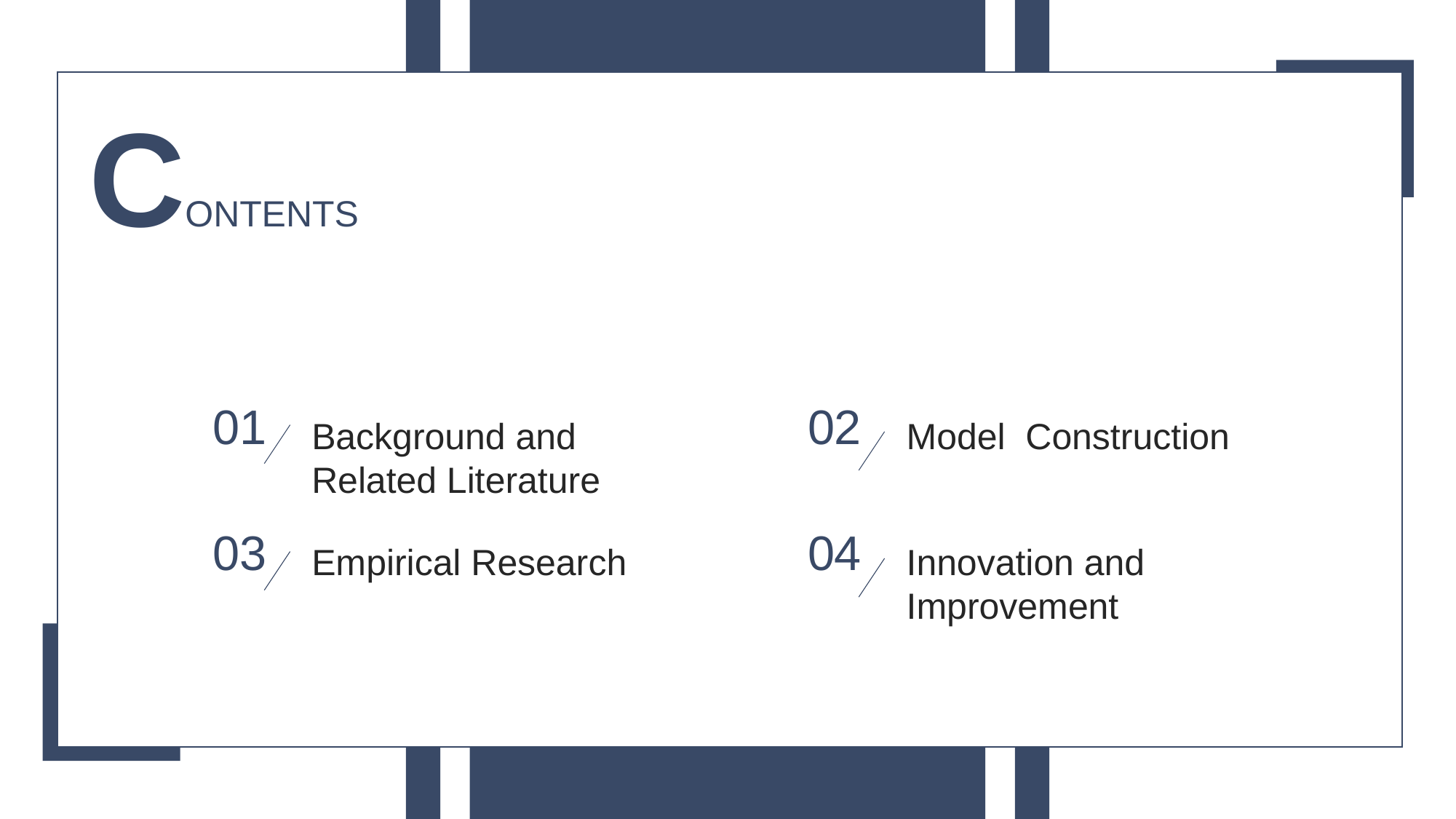

CONTENTS
01
02
Background and  Related Literature
Model  Construction
03
04
Empirical Research
Innovation and Improvement